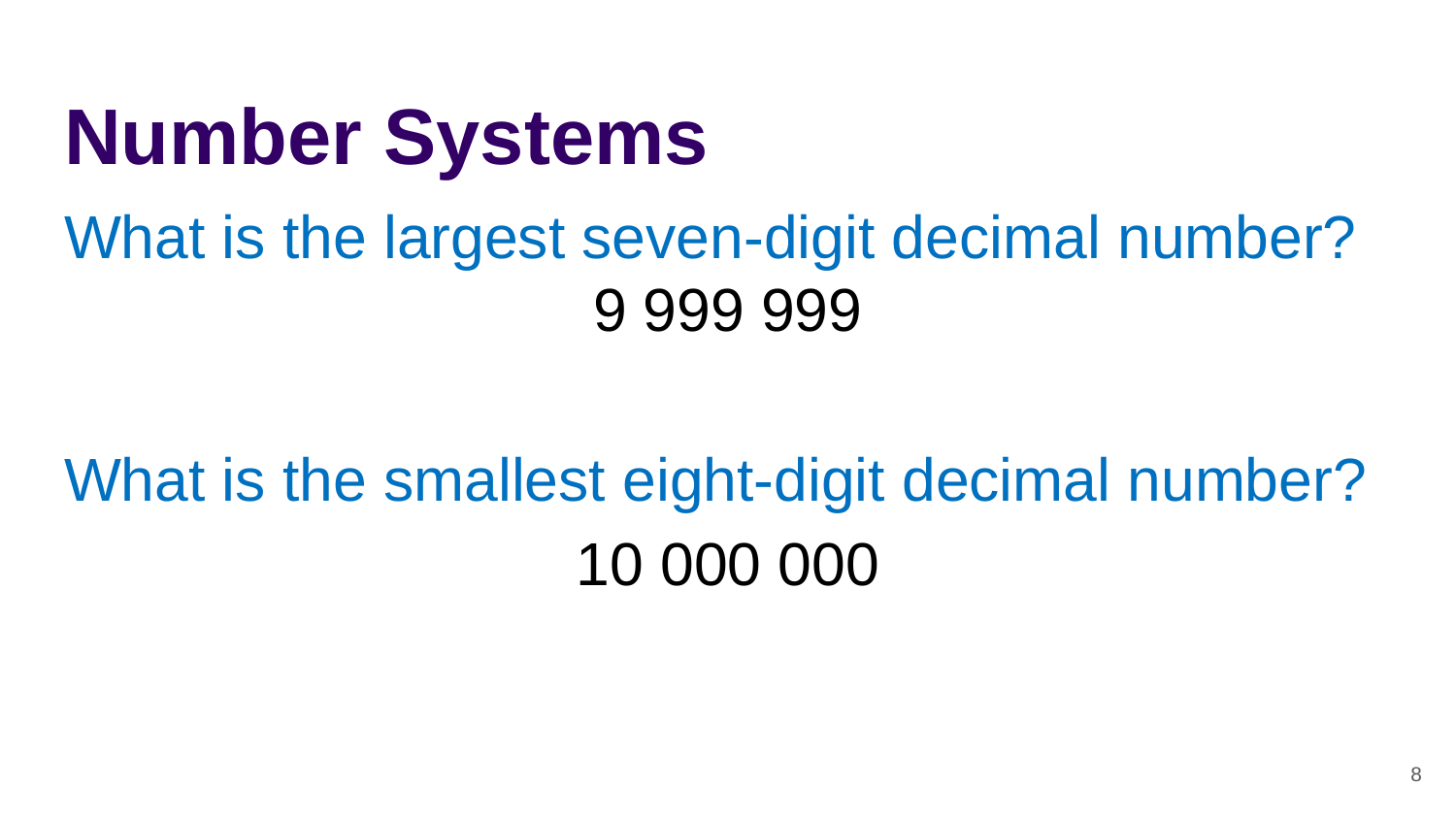

# Number Systems
What is the largest seven-digit decimal number?
9 999 999

What is the smallest eight-digit decimal number?
10 000 000

8